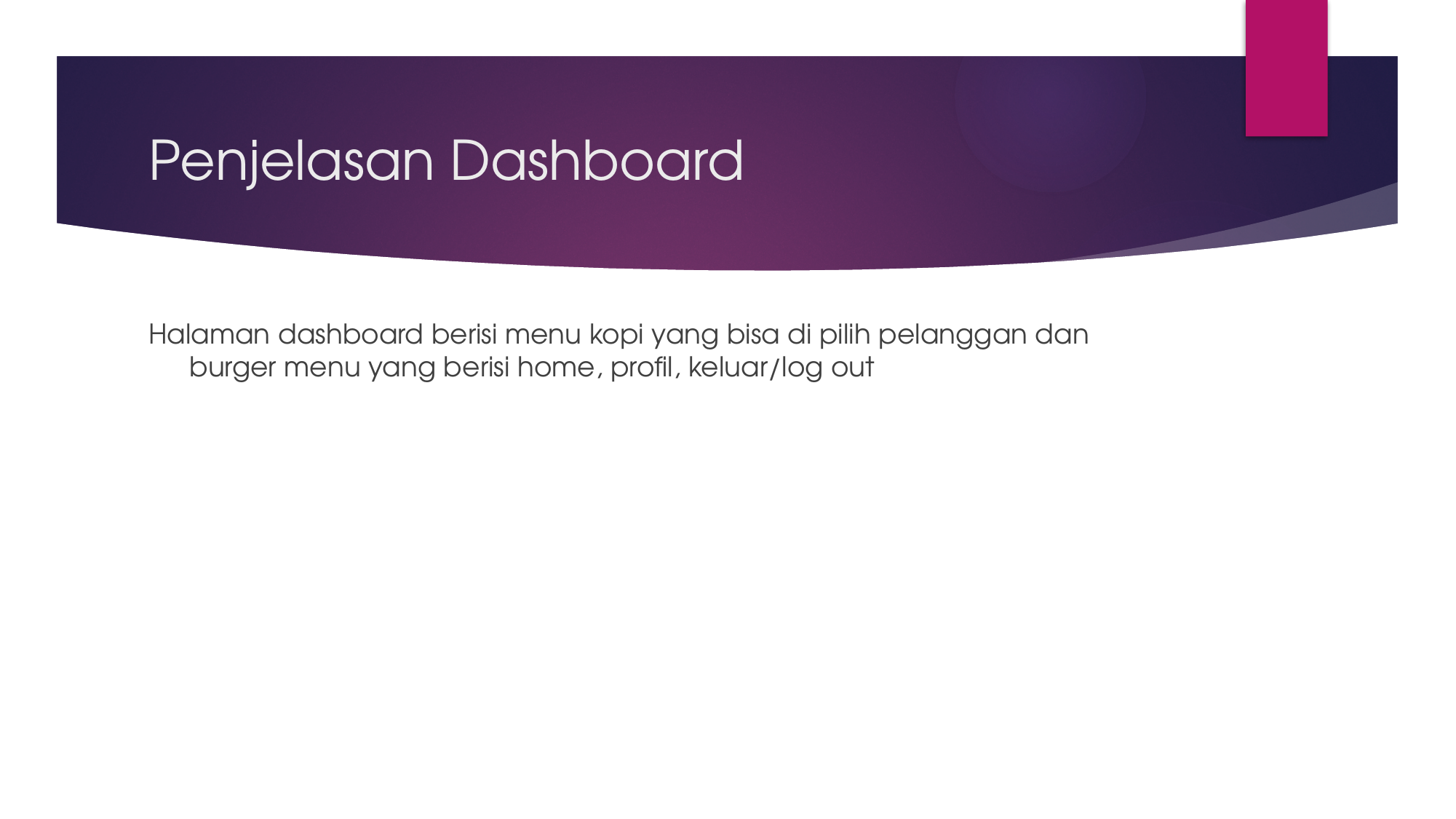

# Penjelasan Dashboard
Halaman dashboard berisi menu kopi yang bisa di pilih pelanggan dan burger menu yang berisi home, profil, keluar/log out